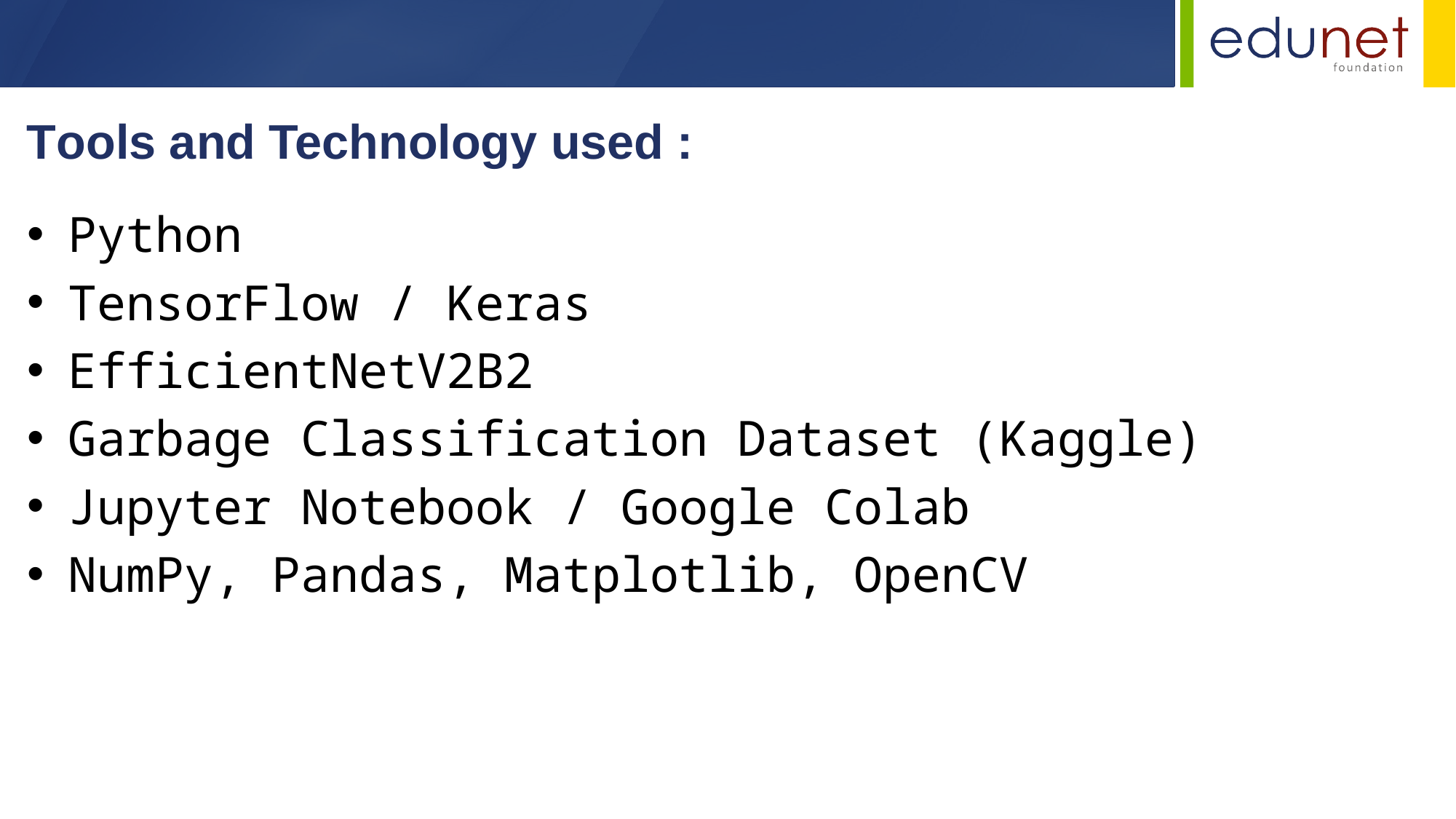

Tools and Technology used :
Python
TensorFlow / Keras
EfficientNetV2B2
Garbage Classification Dataset (Kaggle)
Jupyter Notebook / Google Colab
NumPy, Pandas, Matplotlib, OpenCV